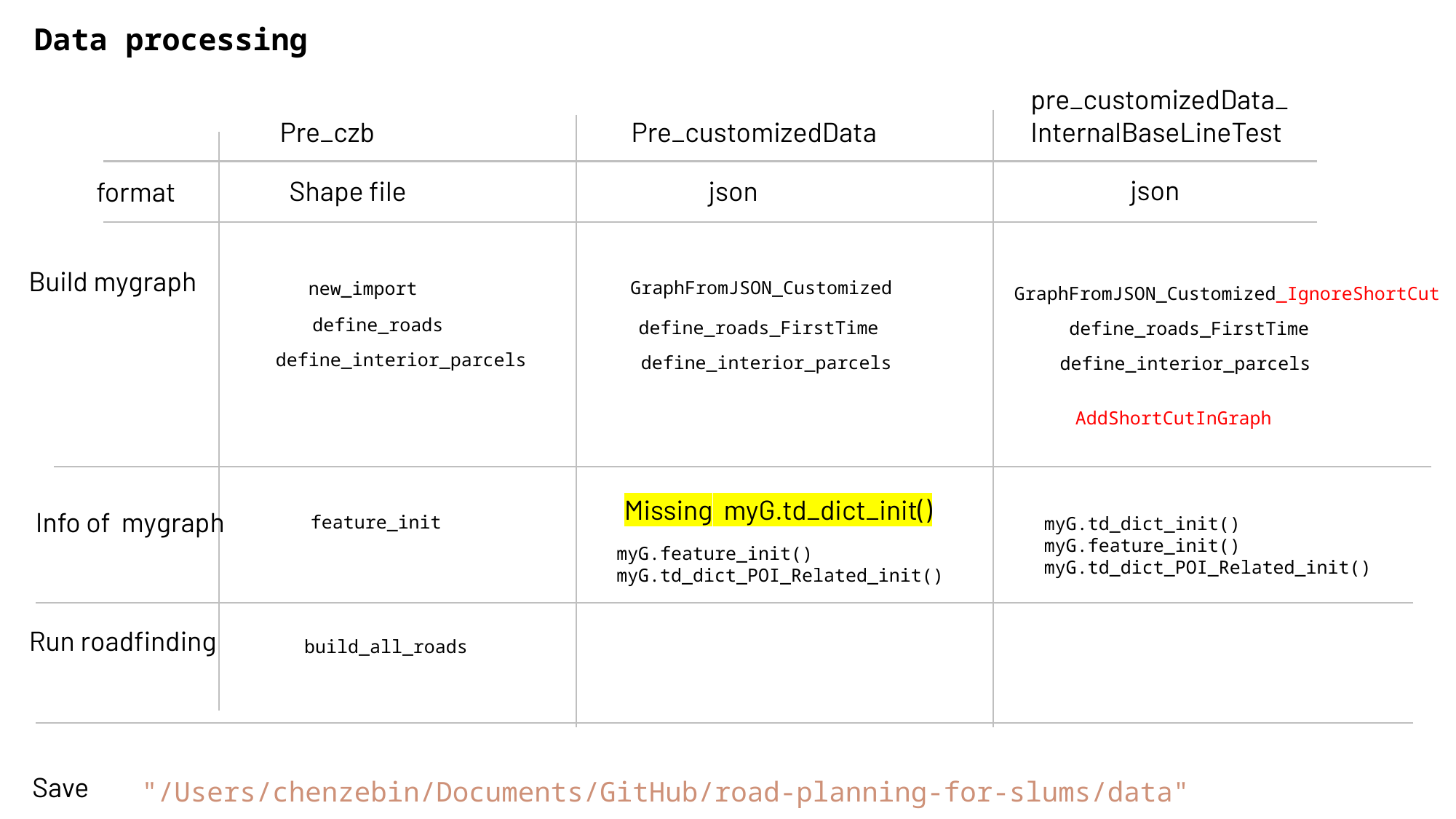

Data processing
pre_customizedData_
InternalBaseLineTest
Pre_czb
Pre_customizedData
json
Shape file
json
format
Build mygraph
GraphFromJSON_Customized
new_import
GraphFromJSON_Customized_IgnoreShortCut
define_roads
define_roads_FirstTime
define_roads_FirstTime
define_interior_parcels
define_interior_parcels
define_interior_parcels
AddShortCutInGraph
Missing  myG.td_dict_init()
Info of  mygraph
feature_init
myG.td_dict_init()
myG.feature_init()
myG.td_dict_POI_Related_init()
myG.feature_init()
myG.td_dict_POI_Related_init()
Run roadfinding
build_all_roads
Save
"/Users/chenzebin/Documents/GitHub/road-planning-for-slums/data"